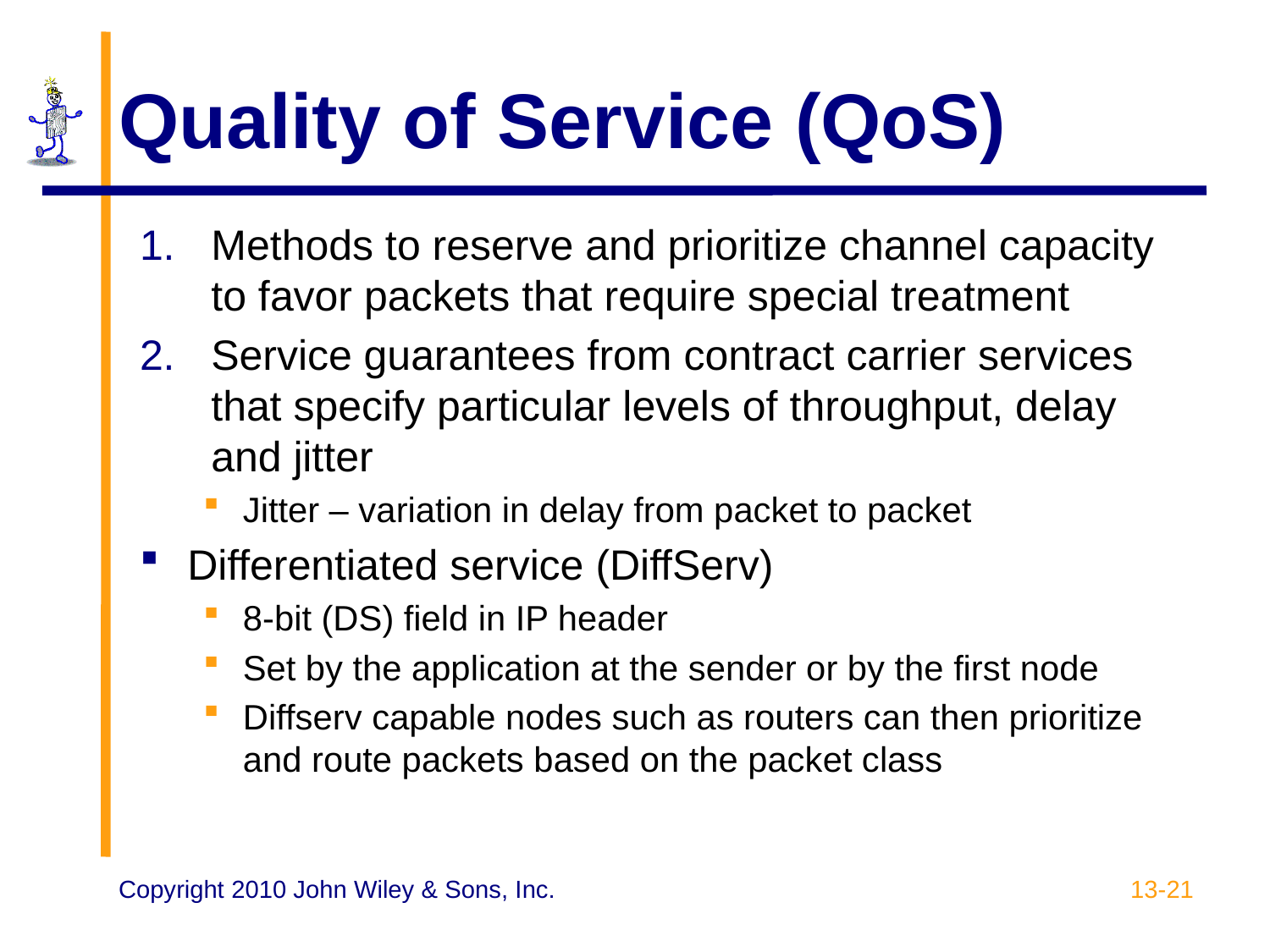

# Quality of Service (QoS)
Methods to reserve and prioritize channel capacity to favor packets that require special treatment
Service guarantees from contract carrier services that specify particular levels of throughput, delay and jitter
Jitter – variation in delay from packet to packet
Differentiated service (DiffServ)
8-bit (DS) field in IP header
Set by the application at the sender or by the first node
Diffserv capable nodes such as routers can then prioritize and route packets based on the packet class
13-21
Copyright 2010 John Wiley & Sons, Inc.